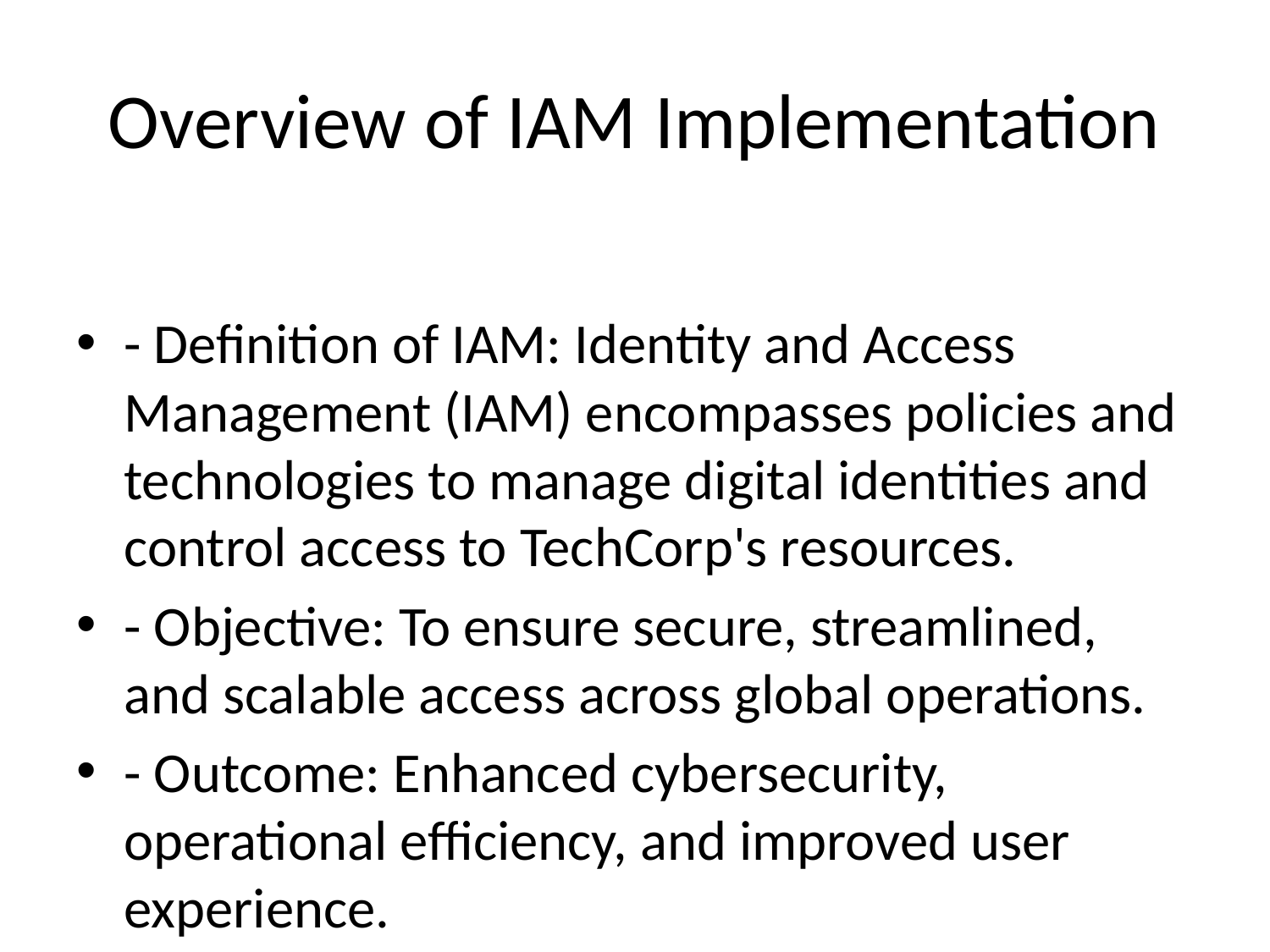

# Overview of IAM Implementation

- Definition of IAM: Identity and Access Management (IAM) encompasses policies and technologies to manage digital identities and control access to TechCorp's resources.
- Objective: To ensure secure, streamlined, and scalable access across global operations.
- Outcome: Enhanced cybersecurity, operational efficiency, and improved user experience.